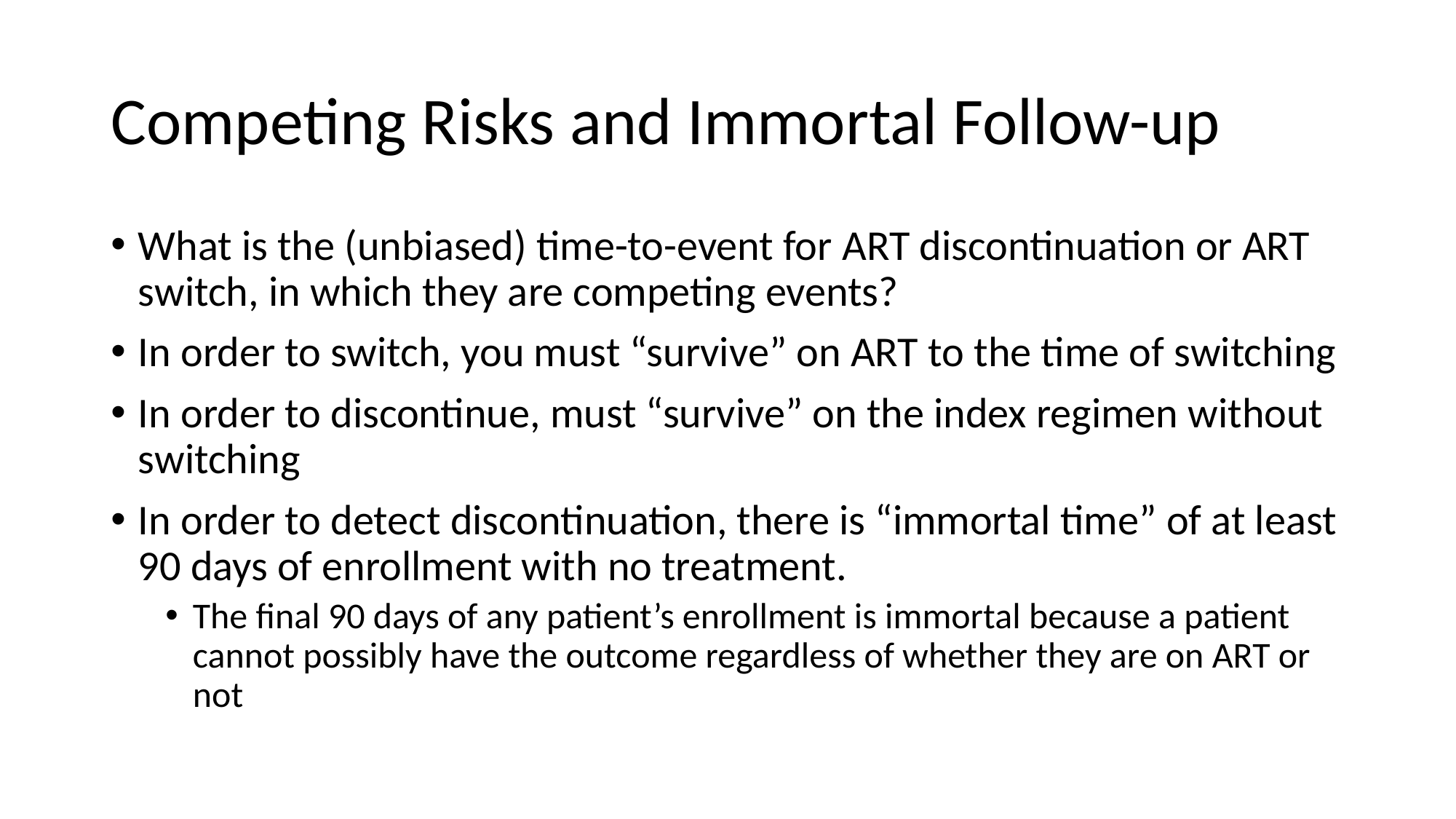

# Competing Risks and Immortal Follow-up
What is the (unbiased) time-to-event for ART discontinuation or ART switch, in which they are competing events?
In order to switch, you must “survive” on ART to the time of switching
In order to discontinue, must “survive” on the index regimen without switching
In order to detect discontinuation, there is “immortal time” of at least 90 days of enrollment with no treatment.
The final 90 days of any patient’s enrollment is immortal because a patient cannot possibly have the outcome regardless of whether they are on ART or not